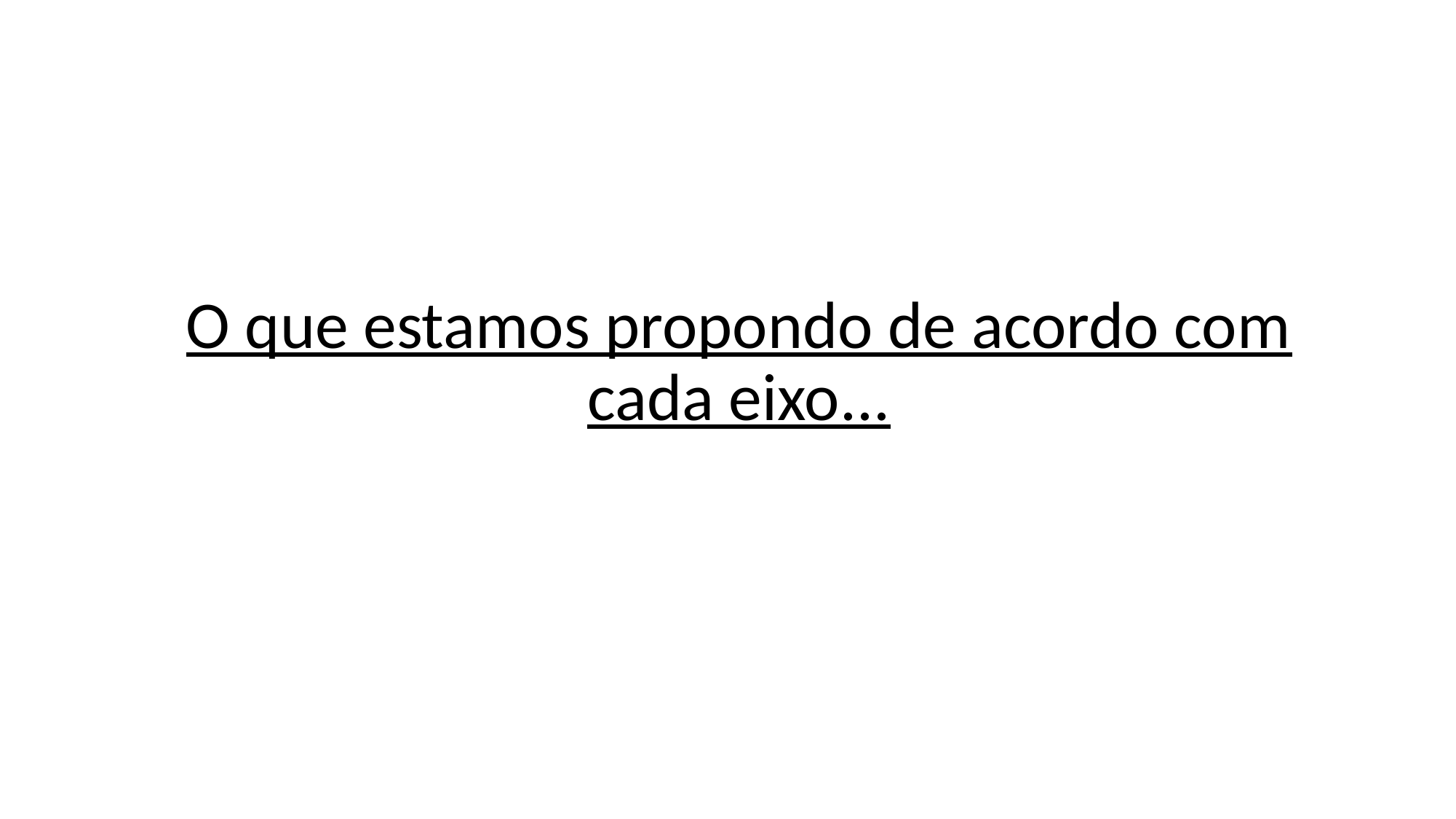

# O que estamos propondo de acordo com cada eixo...